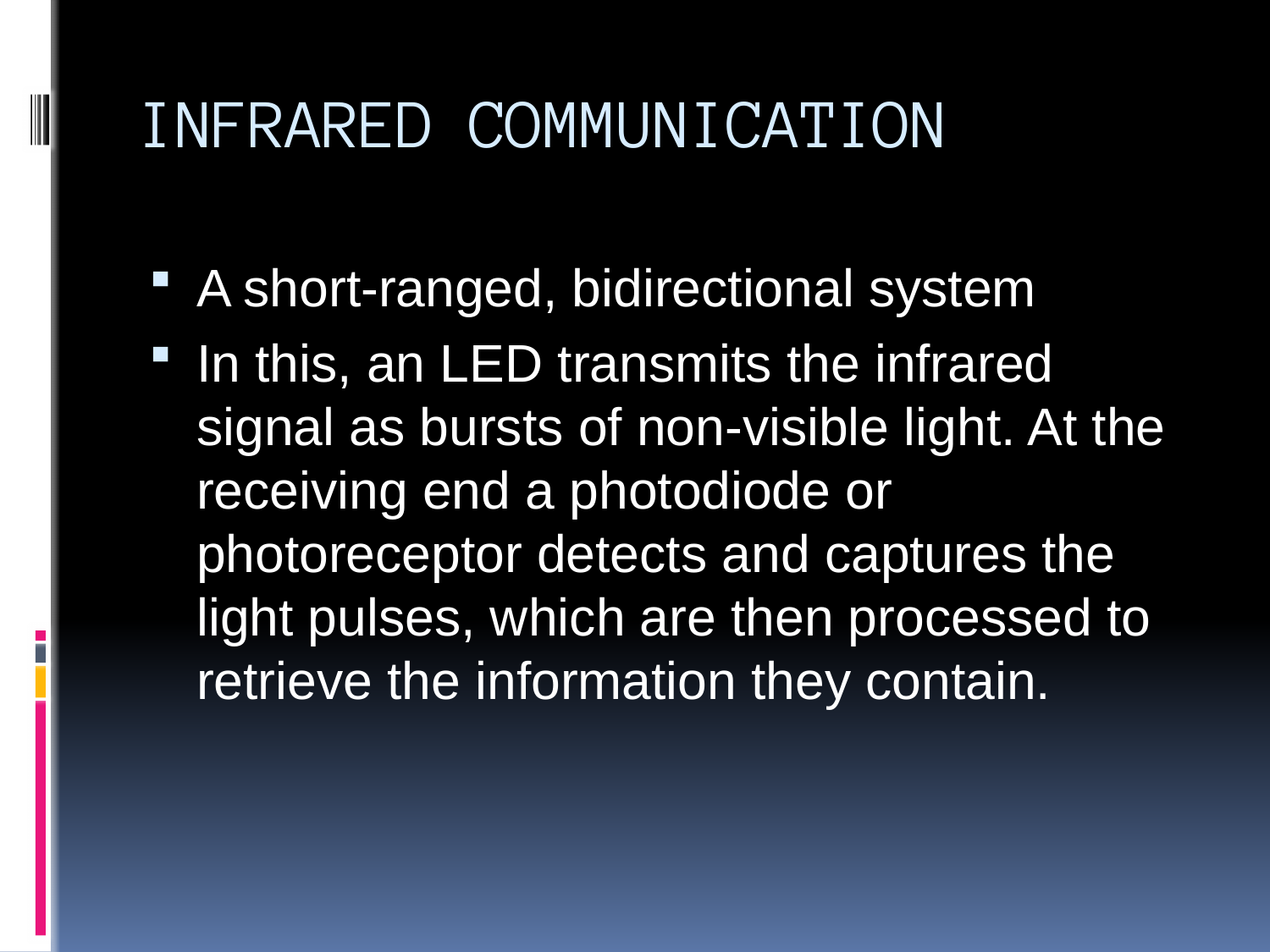

# INFRARED COMMUNICATION
A short-ranged, bidirectional system
In this, an LED transmits the infrared signal as bursts of non-visible light. At the receiving end a photodiode or photoreceptor detects and captures the light pulses, which are then processed to retrieve the information they contain.